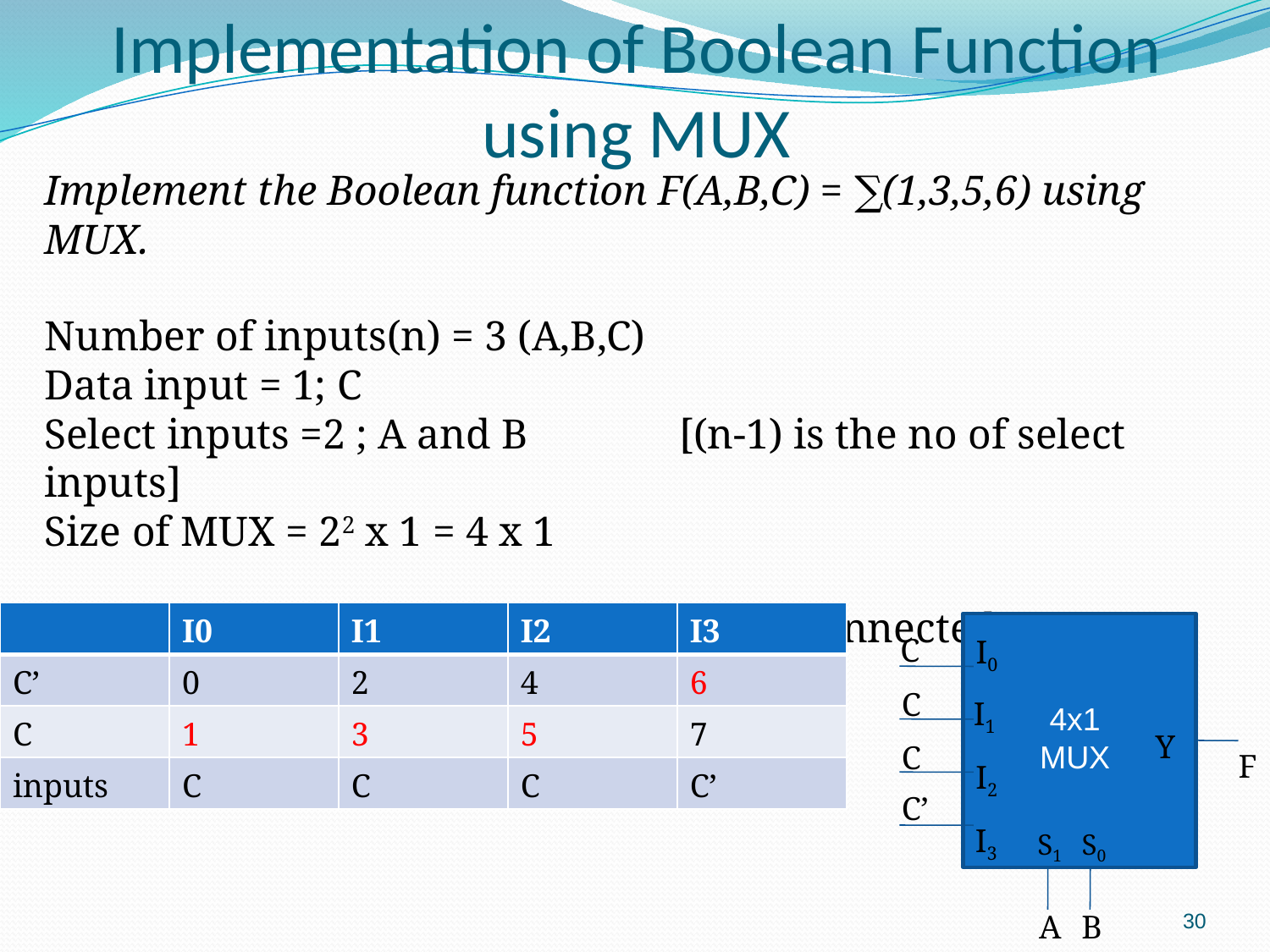

# Implementation of Boolean Function using MUX
Implement the Boolean function F(A,B,C) = ∑(1,3,5,6) using MUX.

Number of inputs(n) = 3 (A,B,C)
Data input = 1; C
Select inputs =2 ; A and B		[(n-1) is the no of select inputs]
Size of MUX = 22 x 1 = 4 x 1

Implementation table for input C to be connected,

|  | I0 | I1 | I2 | I3 |
| --- | --- | --- | --- | --- |
| C’ | 0 | 2 | 4 | 6 |
| C | 1 | 3 | 5 | 7 |
| inputs | C | C | C | C’ |

C
I0
C
I1
4x1
MUX
Y
C
F
I2
C’
I3
S1
S0
30
A
B